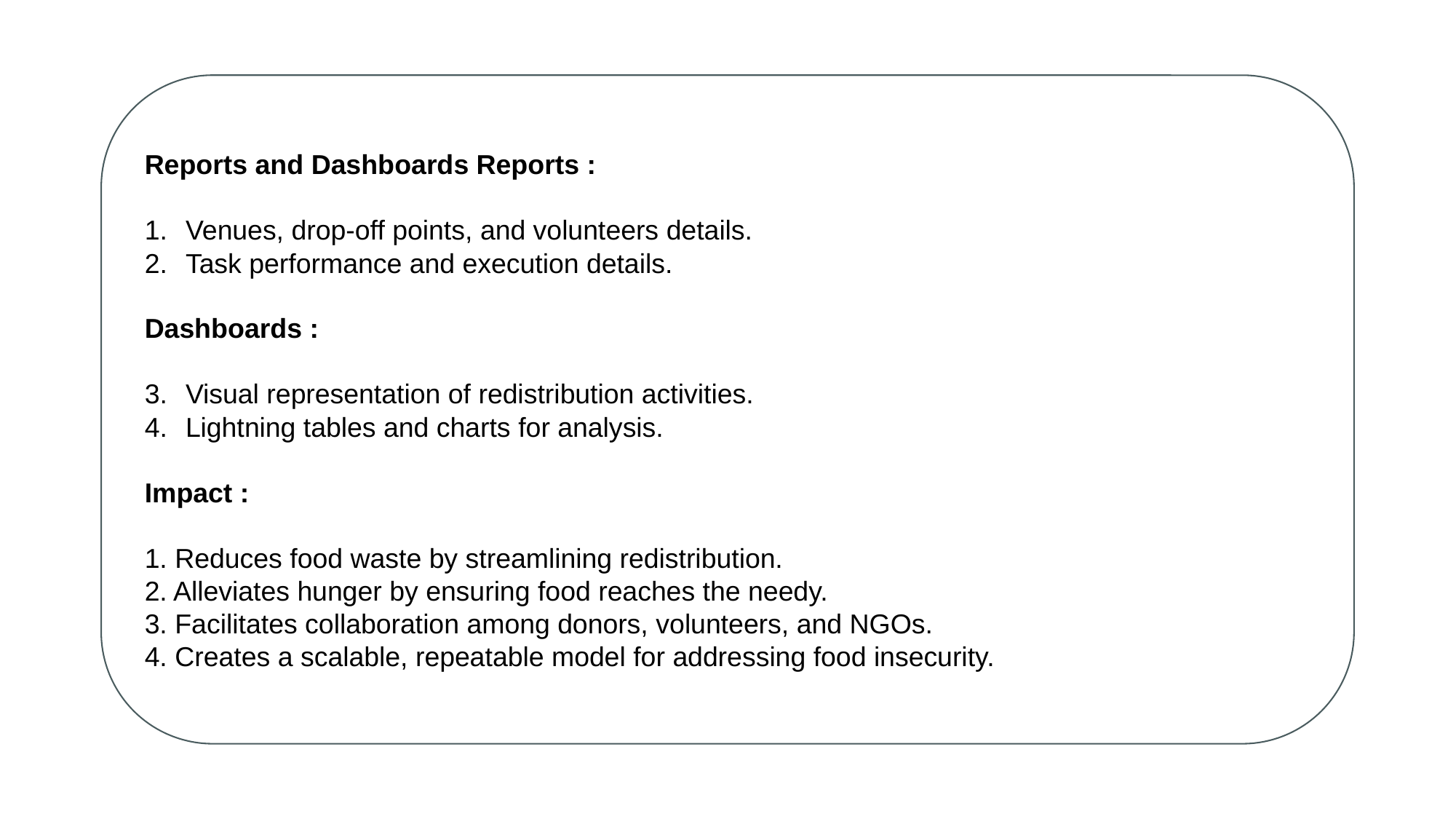

Reports and Dashboards Reports :

Venues, drop-off points, and volunteers details.
Task performance and execution details.

Dashboards :

Visual representation of redistribution activities.
Lightning tables and charts for analysis.

Impact :

1. Reduces food waste by streamlining redistribution.
2. Alleviates hunger by ensuring food reaches the needy.
3. Facilitates collaboration among donors, volunteers, and NGOs.
4. Creates a scalable, repeatable model for addressing food insecurity.